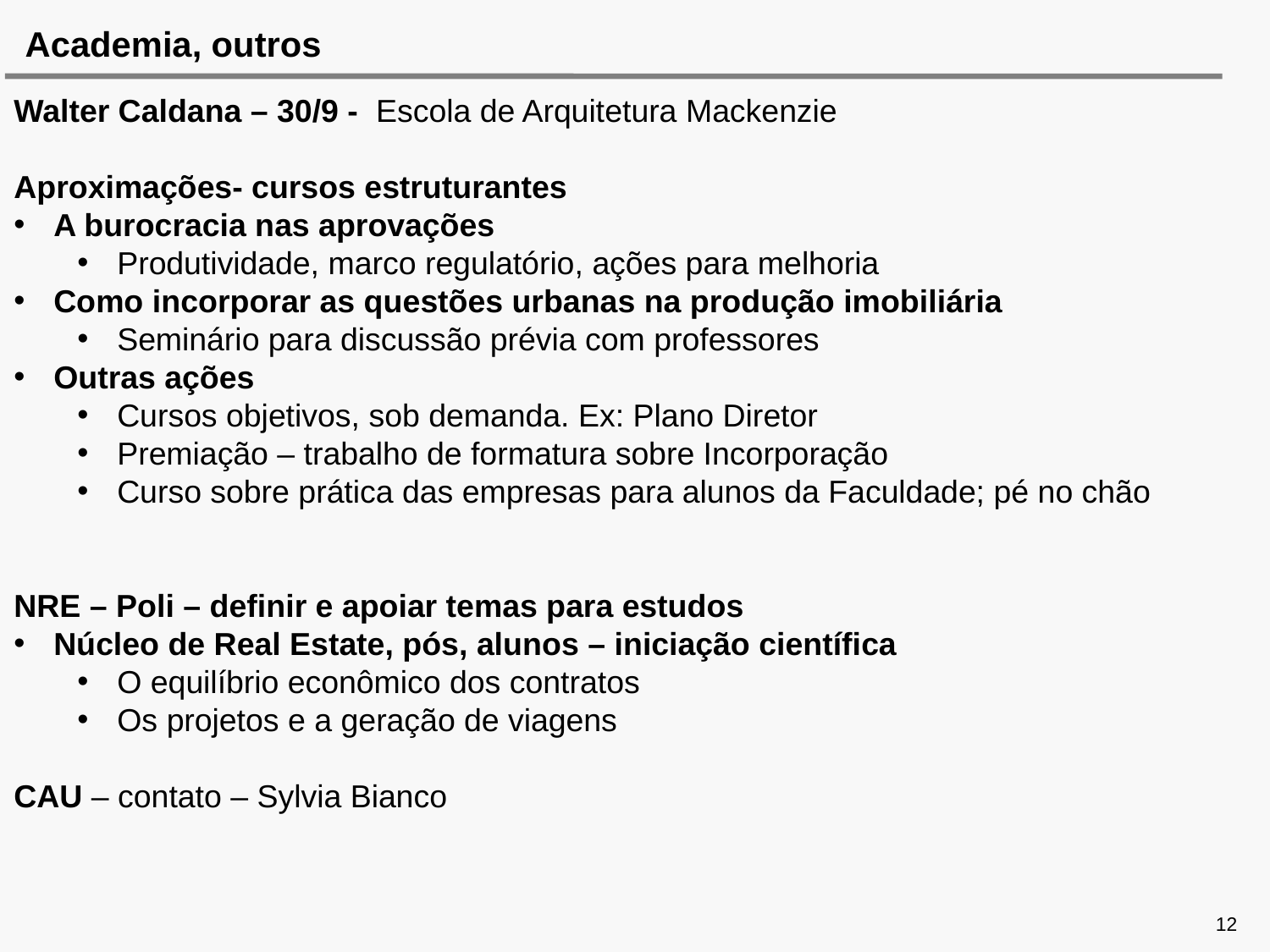

Academia, outros

Walter Caldana – 30/9 -  Escola de Arquitetura Mackenzie

Aproximações- cursos estruturantes
A burocracia nas aprovações
Produtividade, marco regulatório, ações para melhoria
Como incorporar as questões urbanas na produção imobiliária
Seminário para discussão prévia com professores
Outras ações
Cursos objetivos, sob demanda. Ex: Plano Diretor
Premiação – trabalho de formatura sobre Incorporação
Curso sobre prática das empresas para alunos da Faculdade; pé no chão

NRE – Poli – definir e apoiar temas para estudos
Núcleo de Real Estate, pós, alunos – iniciação científica
O equilíbrio econômico dos contratos
Os projetos e a geração de viagens

CAU – contato – Sylvia Bianco

12